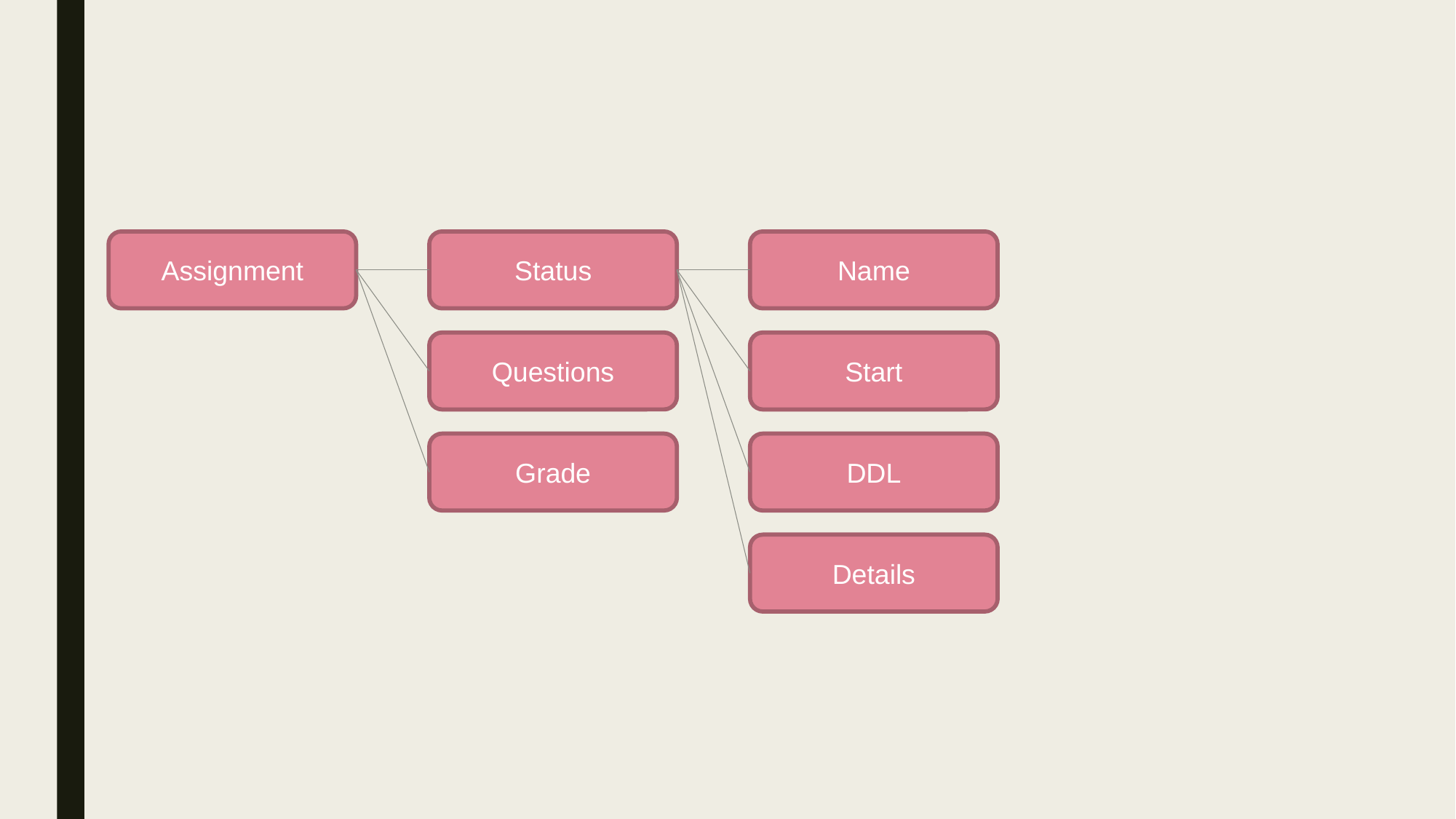

Assignment
Status
Name
Questions
Start
Grade
DDL
Details